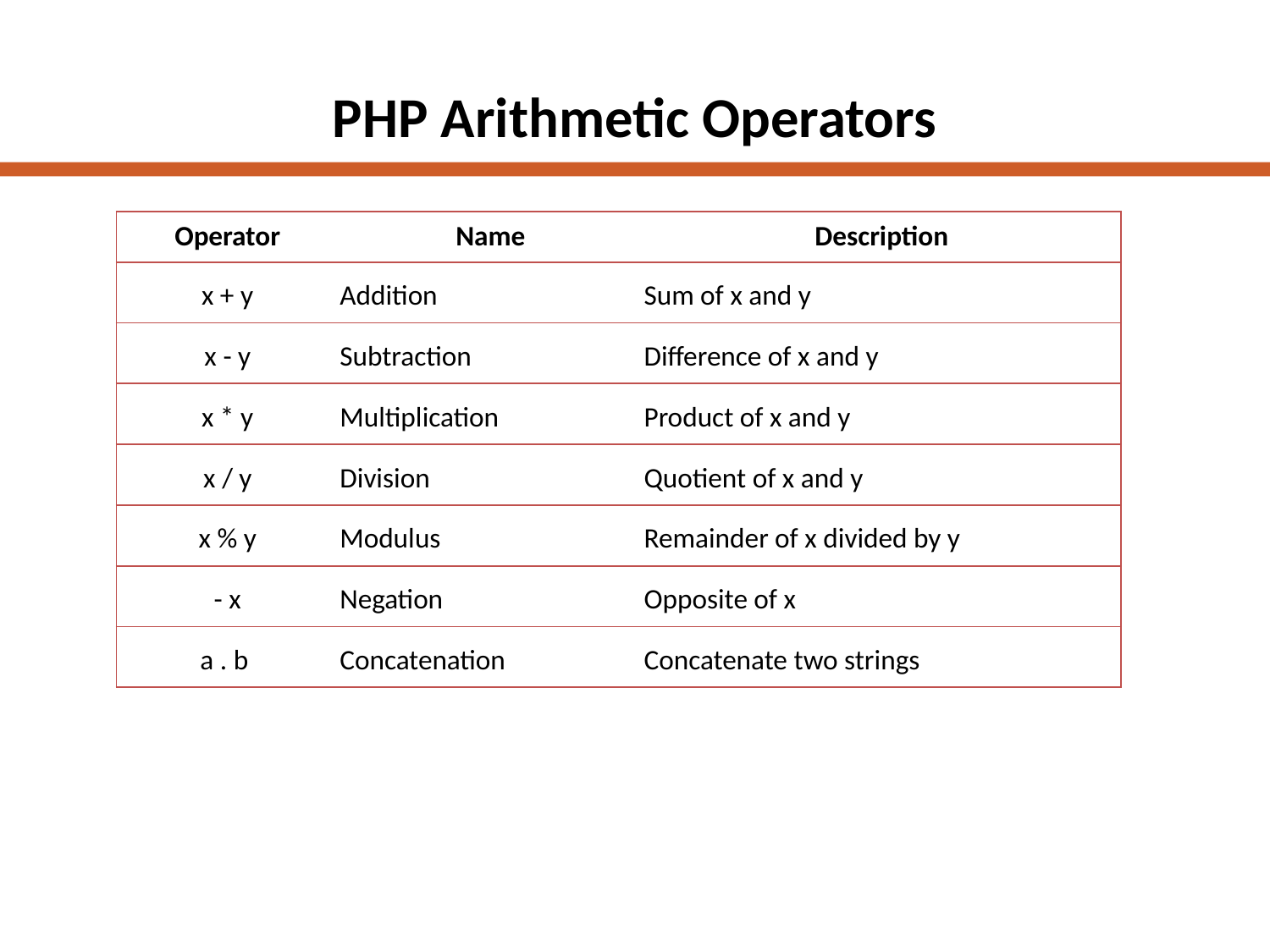

# PHP Arithmetic Operators
| Operator | Name | Description |
| --- | --- | --- |
| x + y | Addition | Sum of x and y |
| x - y | Subtraction | Difference of x and y |
| x \* y | Multiplication | Product of x and y |
| x / y | Division | Quotient of x and y |
| x % y | Modulus | Remainder of x divided by y |
| - x | Negation | Opposite of x |
| a . b | Concatenation | Concatenate two strings |